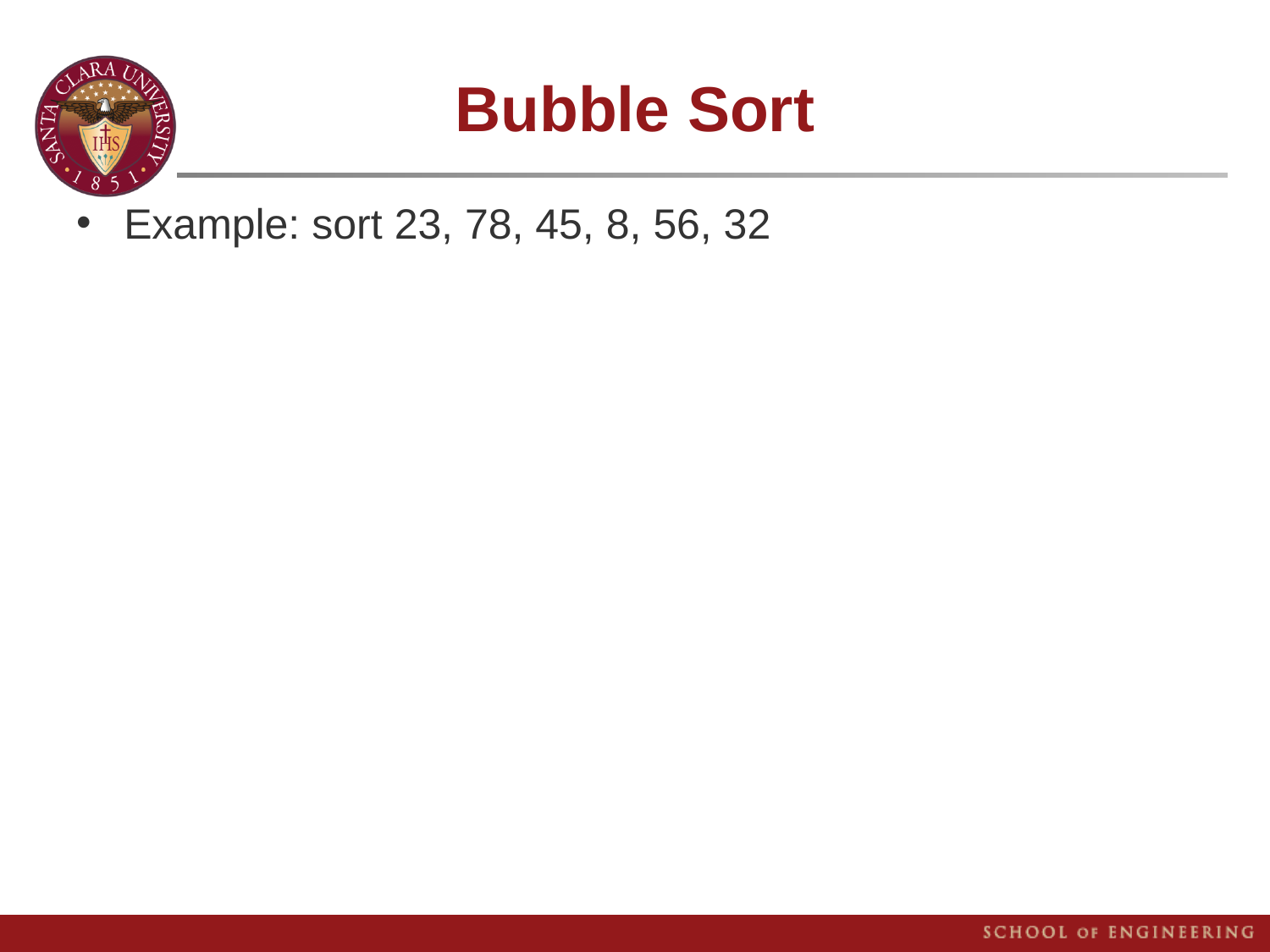

# Bubble Sort
Example: sort 23, 78, 45, 8, 56, 32